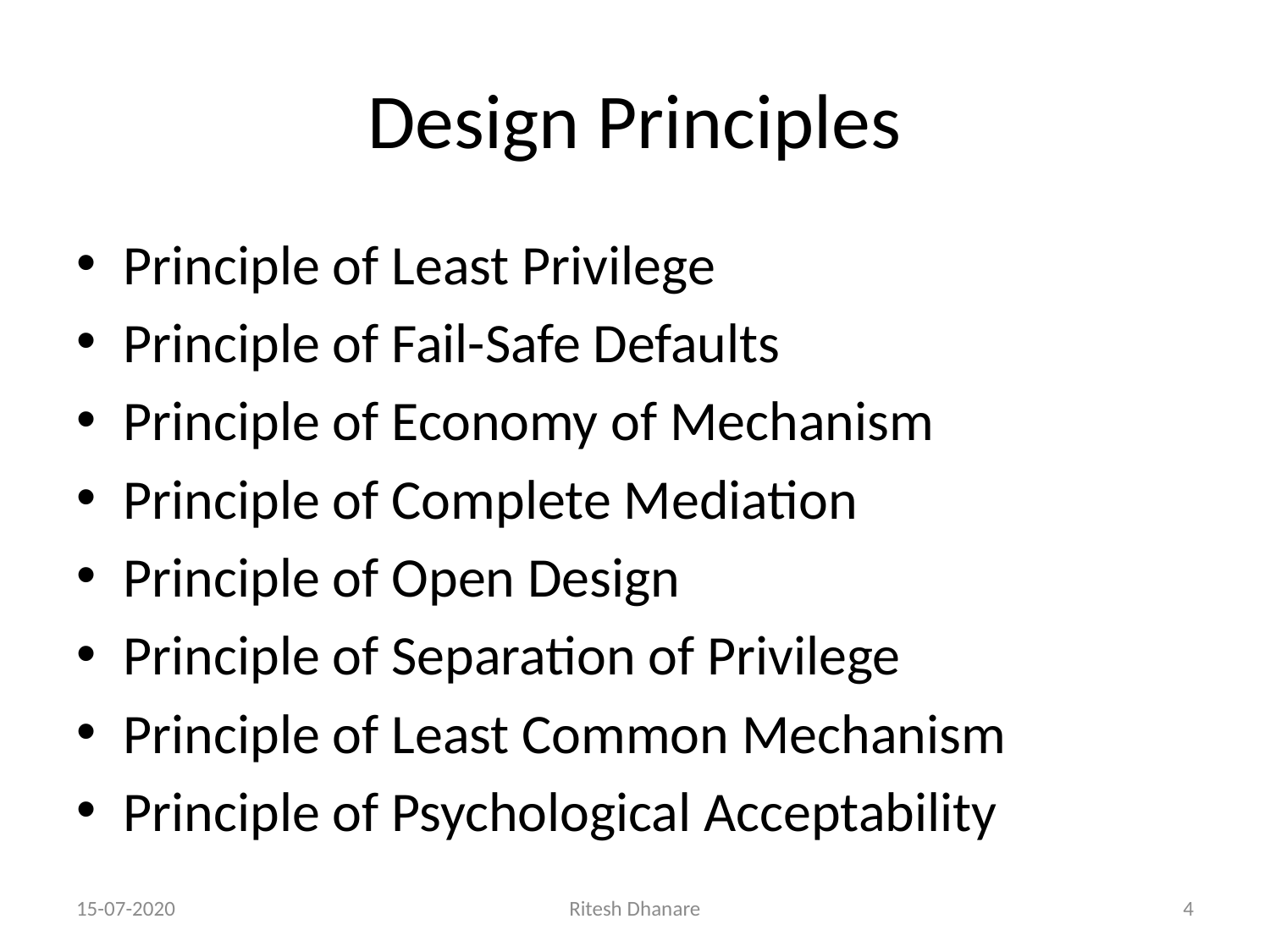

# Design Principles
Principle of Least Privilege
Principle of Fail-Safe Defaults
Principle of Economy of Mechanism
Principle of Complete Mediation
Principle of Open Design
Principle of Separation of Privilege
Principle of Least Common Mechanism
Principle of Psychological Acceptability
15-07-2020
Ritesh Dhanare
4